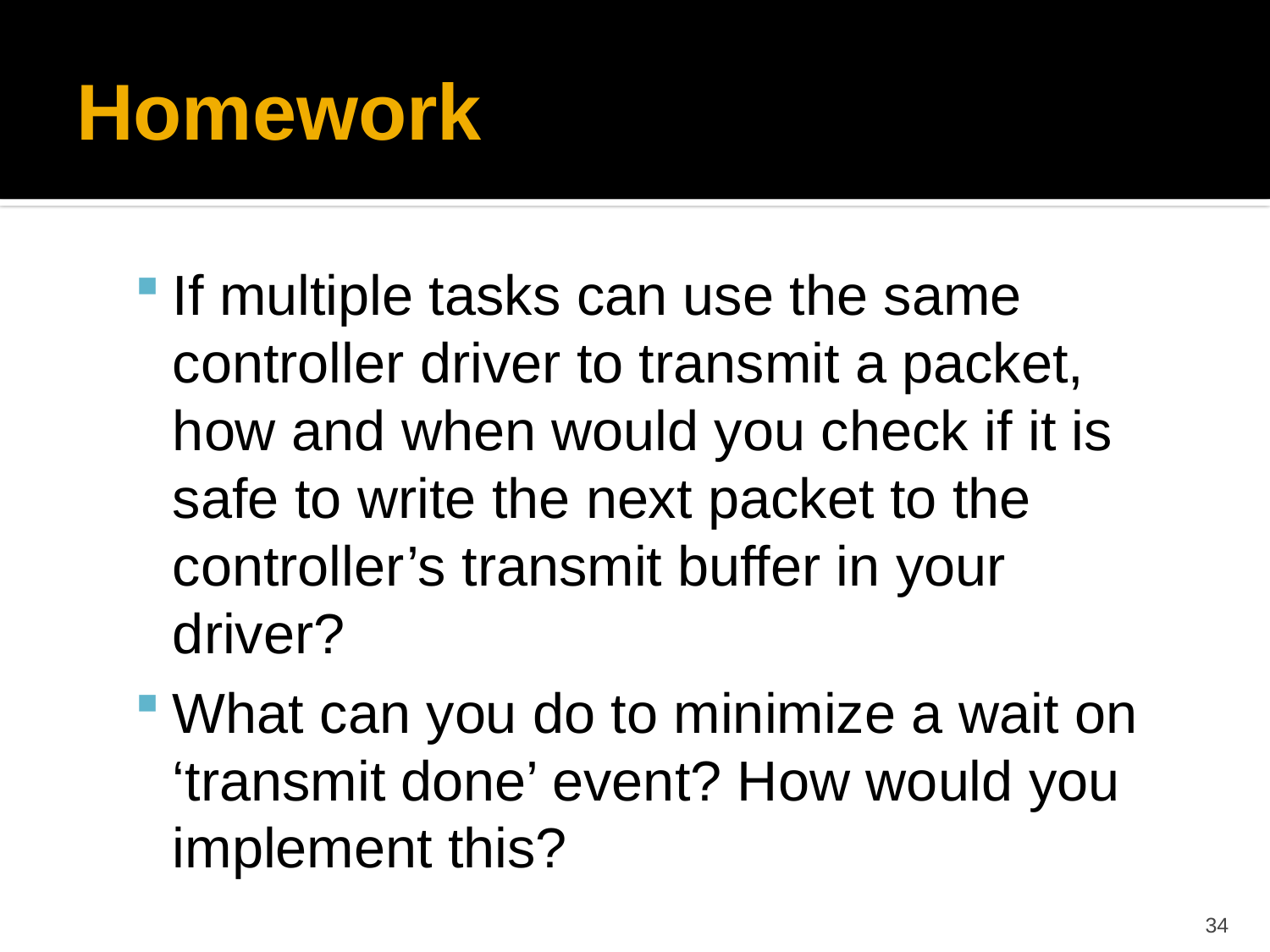

# Homework
If multiple tasks can use the same controller driver to transmit a packet, how and when would you check if it is safe to write the next packet to the controller’s transmit buffer in your driver?
What can you do to minimize a wait on ‘transmit done’ event? How would you implement this?
34